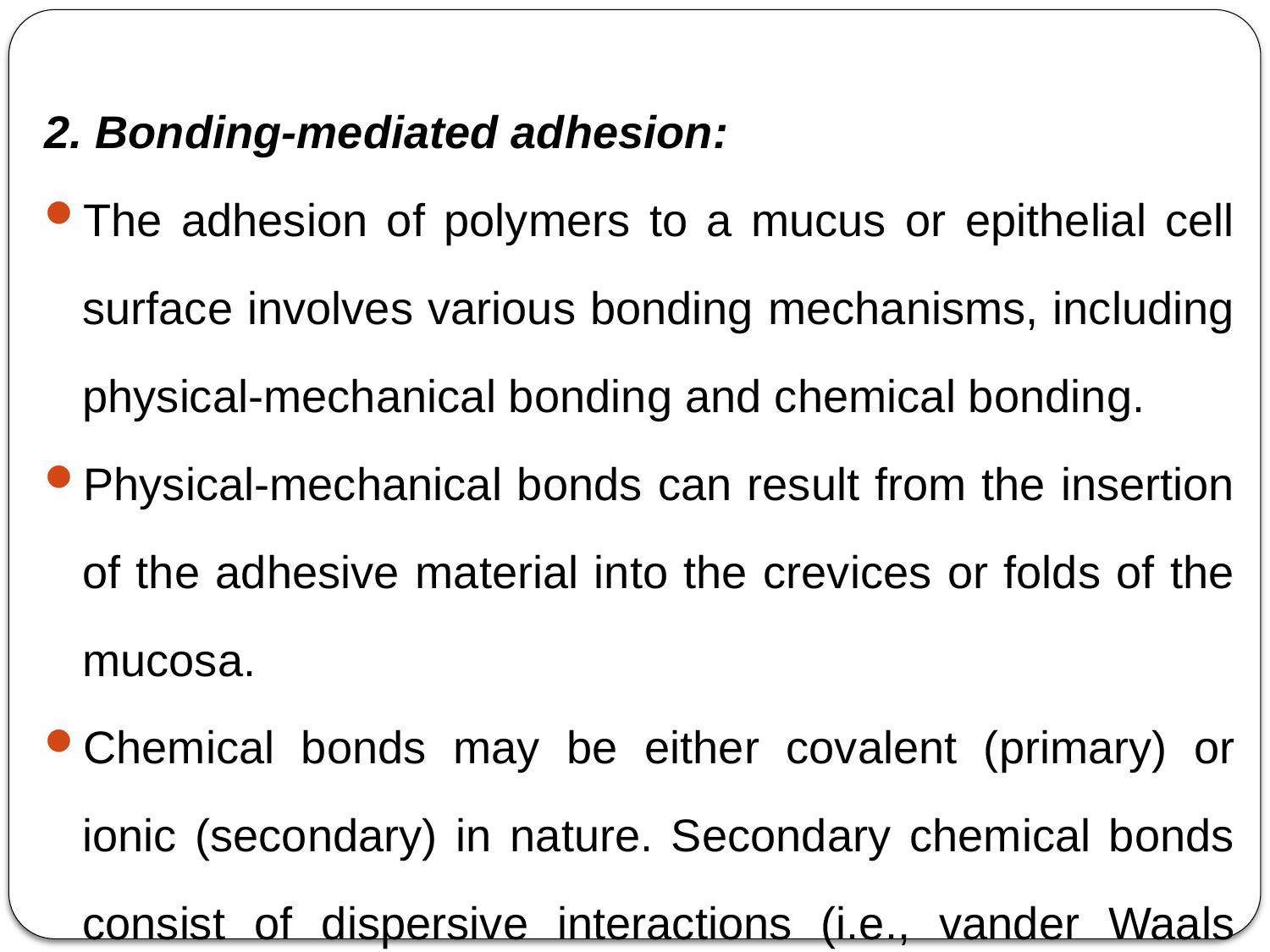

2. Bonding-mediated adhesion:
The adhesion of polymers to a mucus or epithelial cell surface involves various bonding mechanisms, including physical-mechanical bonding and chemical bonding.
Physical-mechanical bonds can result from the insertion of the adhesive material into the crevices or folds of the mucosa.
Chemical bonds may be either covalent (primary) or ionic (secondary) in nature. Secondary chemical bonds consist of dispersive interactions (i.e., vander Waals interactions) and stronger specific interactions such as hydrogen bonds.
The hydrophilic functional groups responsible for forming hydrogen bonds are the hydroxyl and carboxylic groups.

64